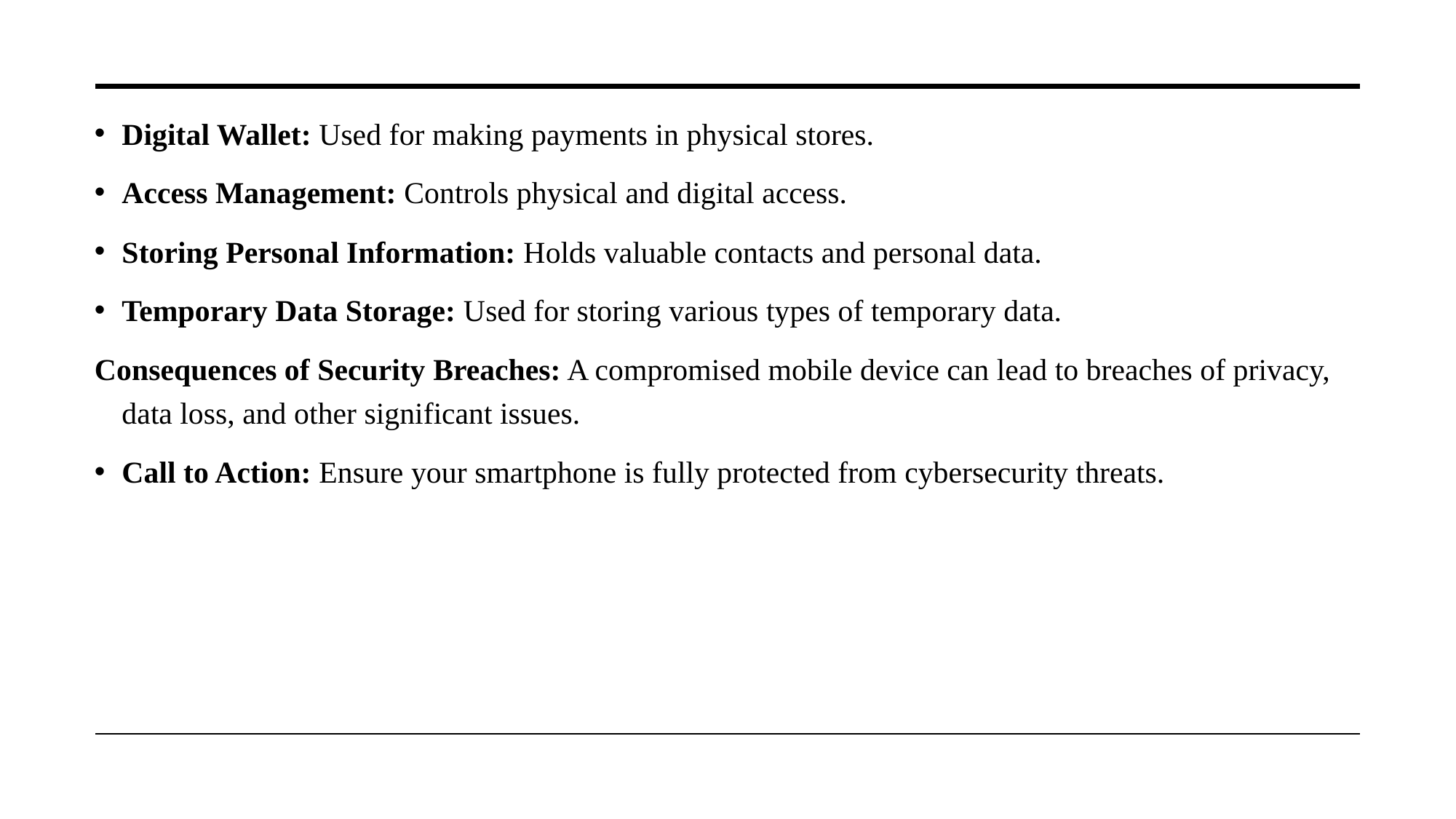

Digital Wallet: Used for making payments in physical stores.
Access Management: Controls physical and digital access.
Storing Personal Information: Holds valuable contacts and personal data.
Temporary Data Storage: Used for storing various types of temporary data.
Consequences of Security Breaches: A compromised mobile device can lead to breaches of privacy, data loss, and other significant issues.
Call to Action: Ensure your smartphone is fully protected from cybersecurity threats.